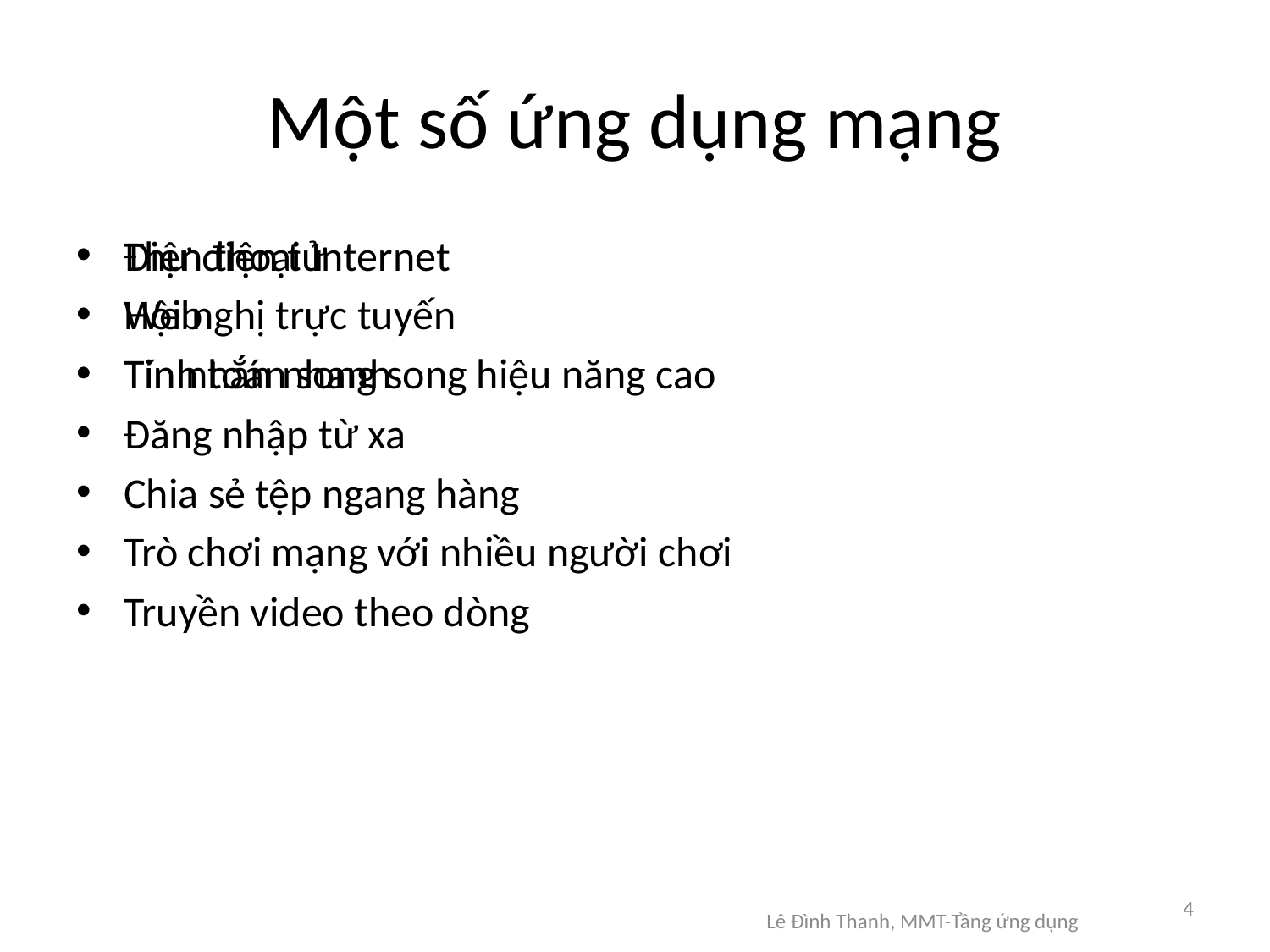

# Một số ứng dụng mạng
Thư điện tử
Web
Tin nhắn nhanh
Đăng nhập từ xa
Chia sẻ tệp ngang hàng
Trò chơi mạng với nhiều người chơi
Truyền video theo dòng

Điện thoại Internet
Hội nghị trực tuyến
Tính toán song song hiệu năng cao
4
Lê Đình Thanh, MMT-Tầng ứng dụng